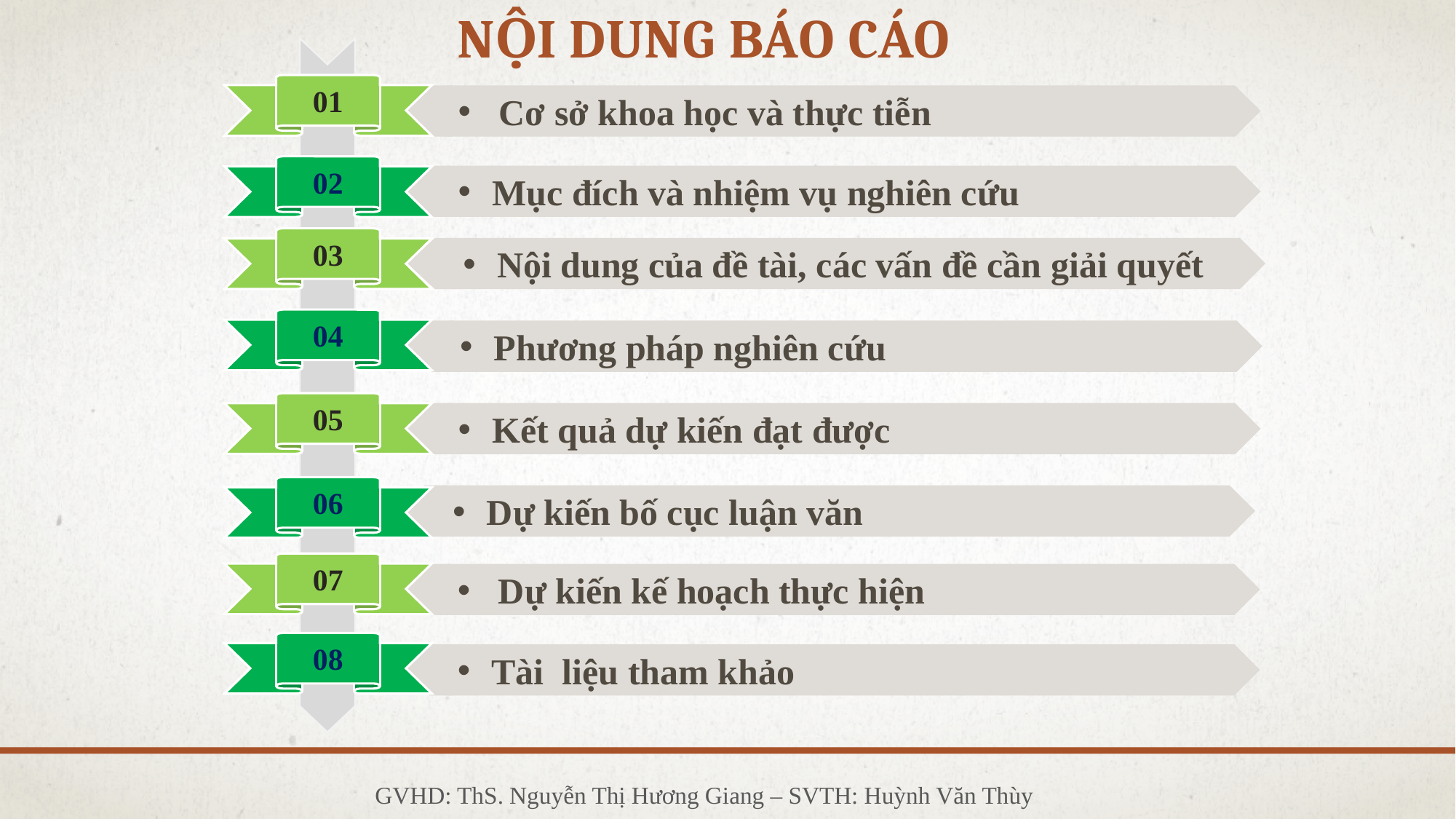

# Nội dung báo cáo
01

Cơ sở khoa học và thực tiễn
02

Mục đích và nhiệm vụ nghiên cứu
03

Nội dung của đề tài, các vấn đề cần giải quyết
04

Phương pháp nghiên cứu

05

Kết quả dự kiến đạt được
06

Dự kiến bố cục luận văn
07

Dự kiến kế hoạch thực hiện
08

Tài  liệu tham khảo
GVHD: ThS. Nguyễn Thị Hương Giang – SVTH: Huỳnh Văn Thùy